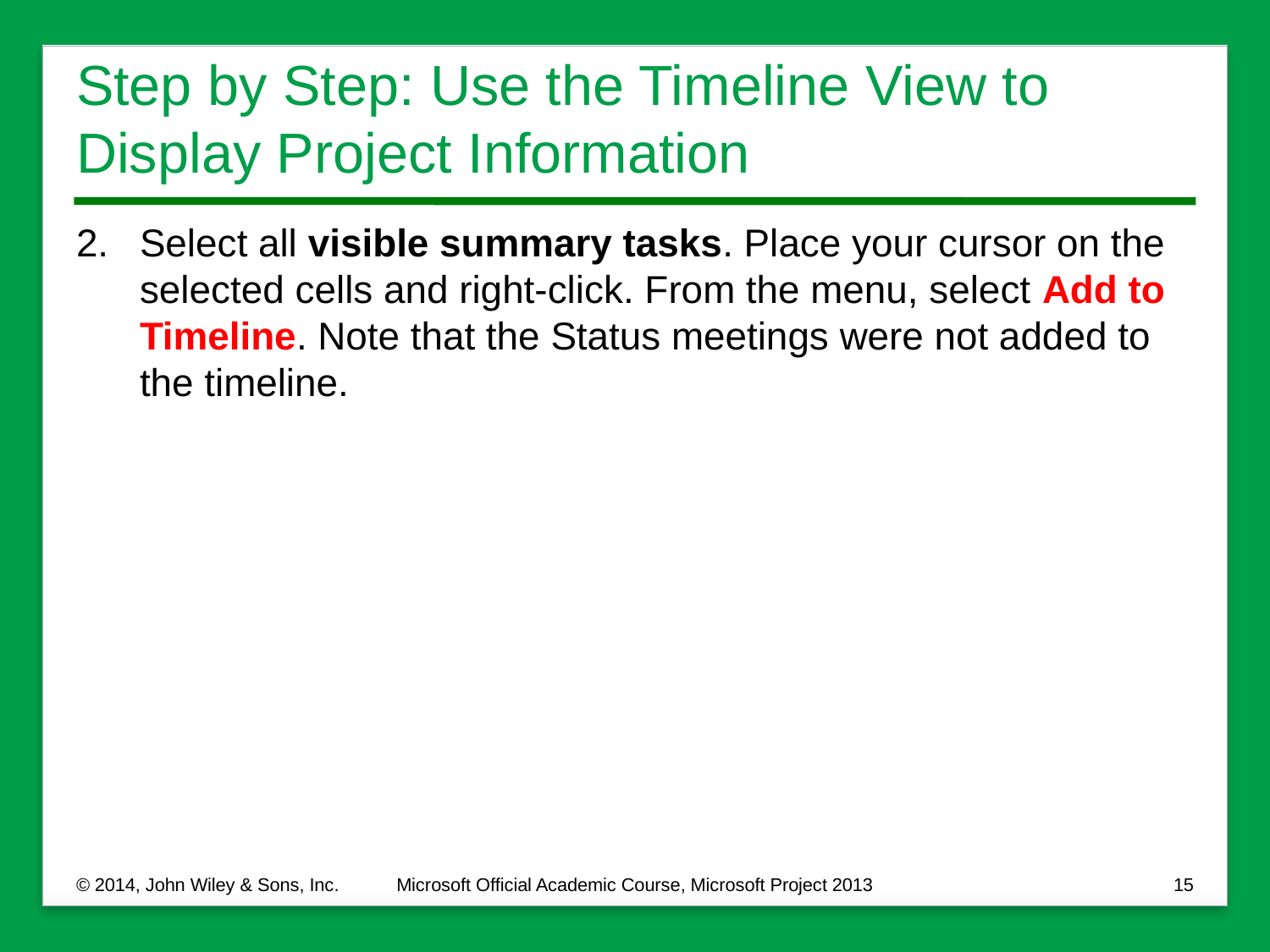

# Step by Step: Use the Timeline View to Display Project Information
2.	Select all visible summary tasks. Place your cursor on the selected cells and right-click. From the menu, select Add to Timeline. Note that the Status meetings were not added to the timeline.
© 2014, John Wiley & Sons, Inc.
Microsoft Official Academic Course, Microsoft Project 2013
15